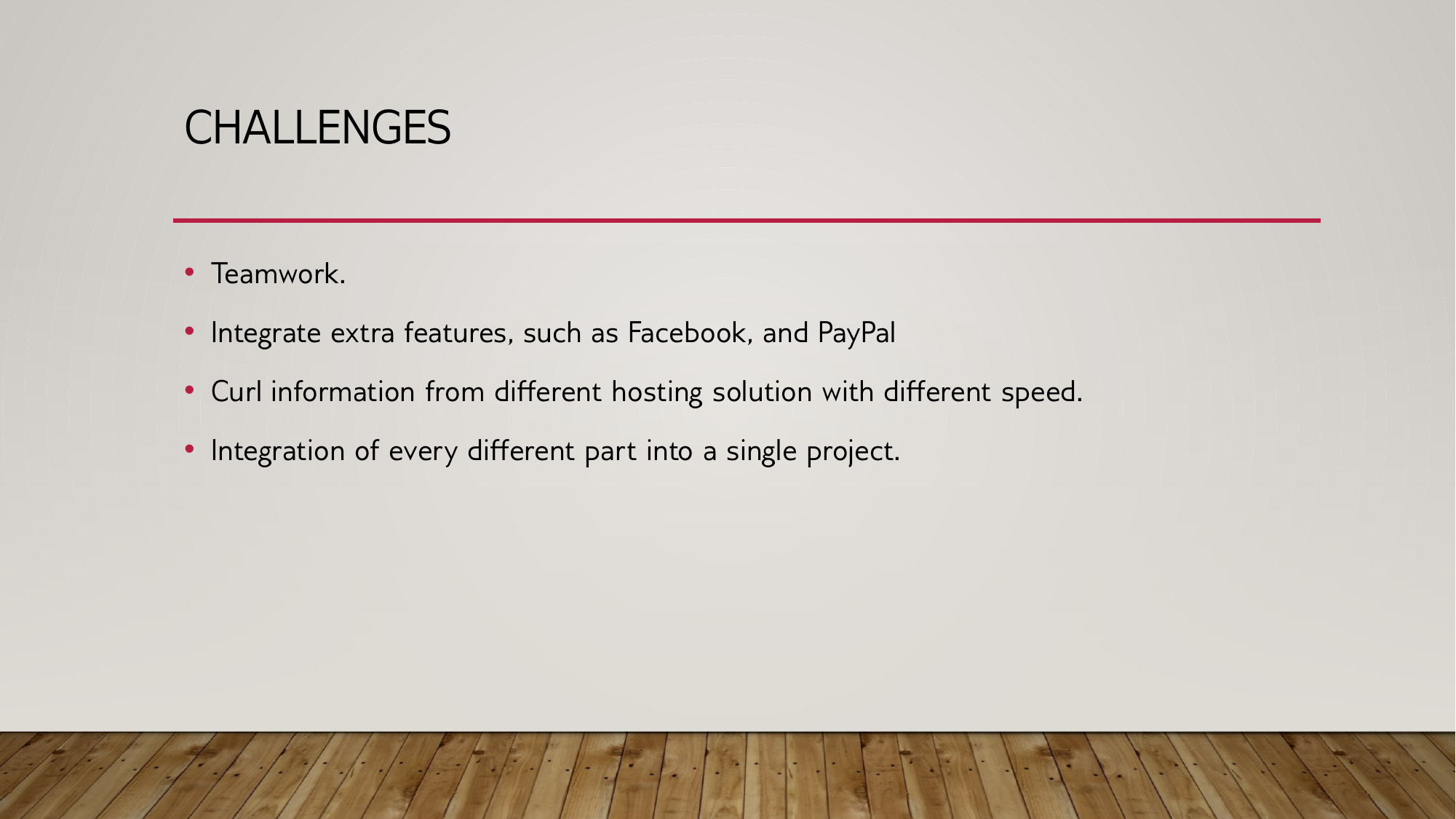

# challenges
Teamwork.
Integrate extra features, such as Facebook, and PayPal
Curl information from different hosting solution with different speed.
Integration of every different part into a single project.